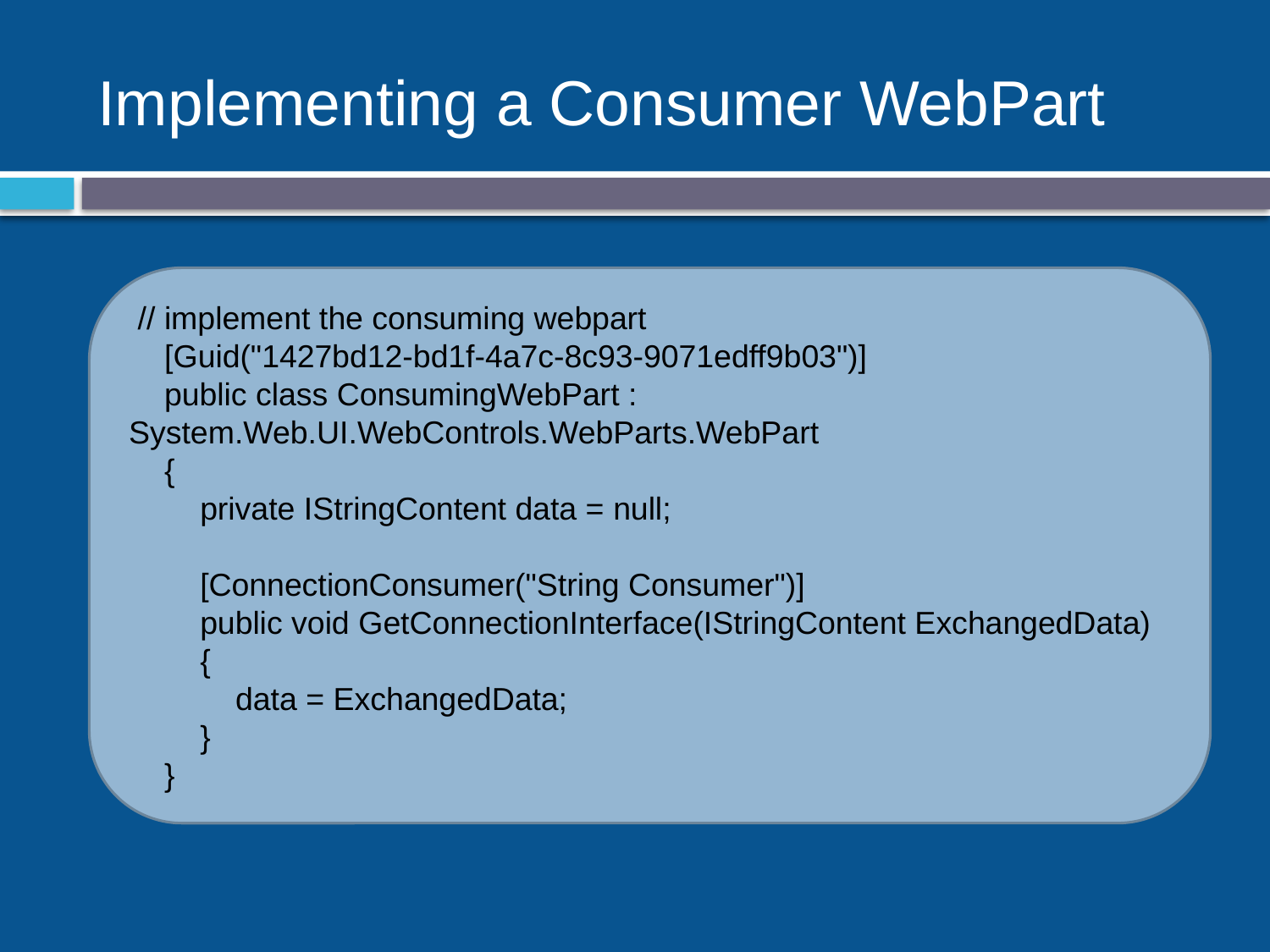

# Implementing a Consumer WebPart

 // implement the consuming webpart
    [Guid("1427bd12-bd1f-4a7c-8c93-9071edff9b03")]
    public class ConsumingWebPart :        	System.Web.UI.WebControls.WebParts.WebPart
    {
        private IStringContent data = null;

        [ConnectionConsumer("String Consumer")]
        public void GetConnectionInterface(IStringContent ExchangedData)
        {
            data = ExchangedData;
        }
    }